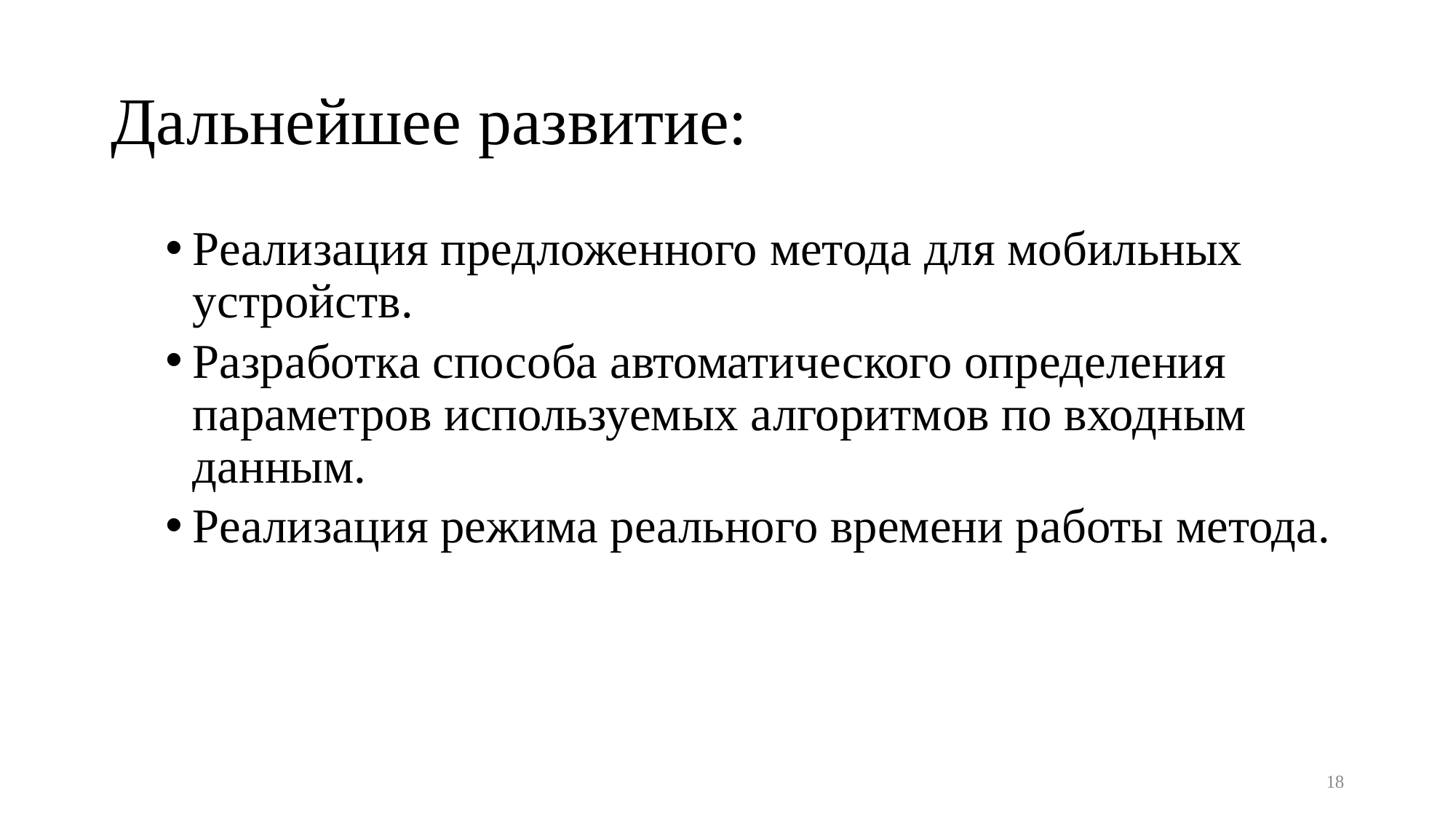

# Дальнейшее развитие:
Реализация предложенного метода для мобильных устройств.
Разработка способа автоматического определения параметров используемых алгоритмов по входным данным.
Реализация режима реального времени работы метода.
18